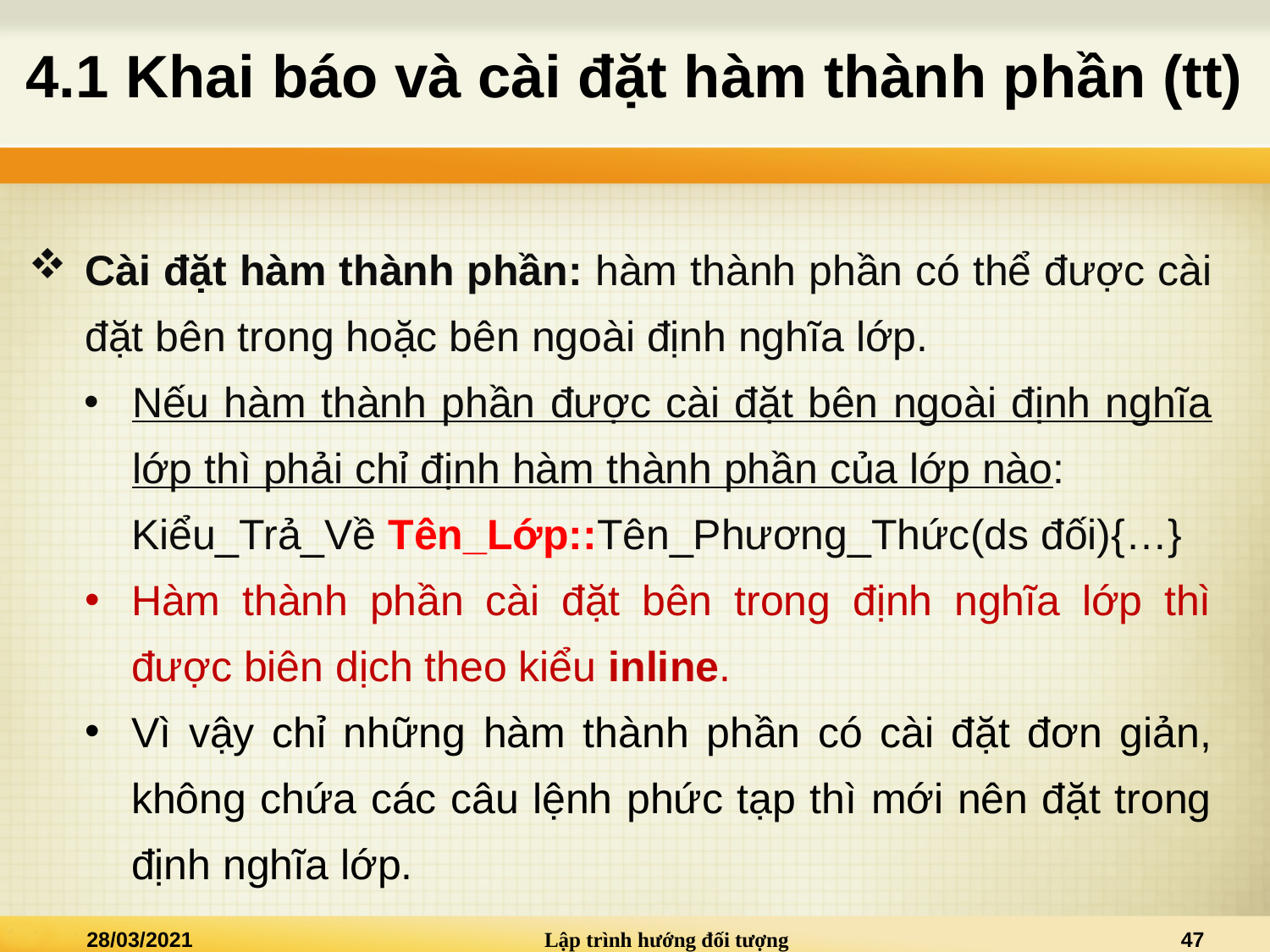

# 4.1 Khai báo và cài đặt hàm thành phần (tt)
Cài đặt hàm thành phần: hàm thành phần có thể được cài đặt bên trong hoặc bên ngoài định nghĩa lớp.
Nếu hàm thành phần được cài đặt bên ngoài định nghĩa lớp thì phải chỉ định hàm thành phần của lớp nào:
Kiểu_Trả_Về Tên_Lớp::Tên_Phương_Thức(ds đối){…}
Hàm thành phần cài đặt bên trong định nghĩa lớp thì được biên dịch theo kiểu inline.
Vì vậy chỉ những hàm thành phần có cài đặt đơn giản, không chứa các câu lệnh phức tạp thì mới nên đặt trong định nghĩa lớp.

28/03/2021
Lập trình hướng đối tượng
47